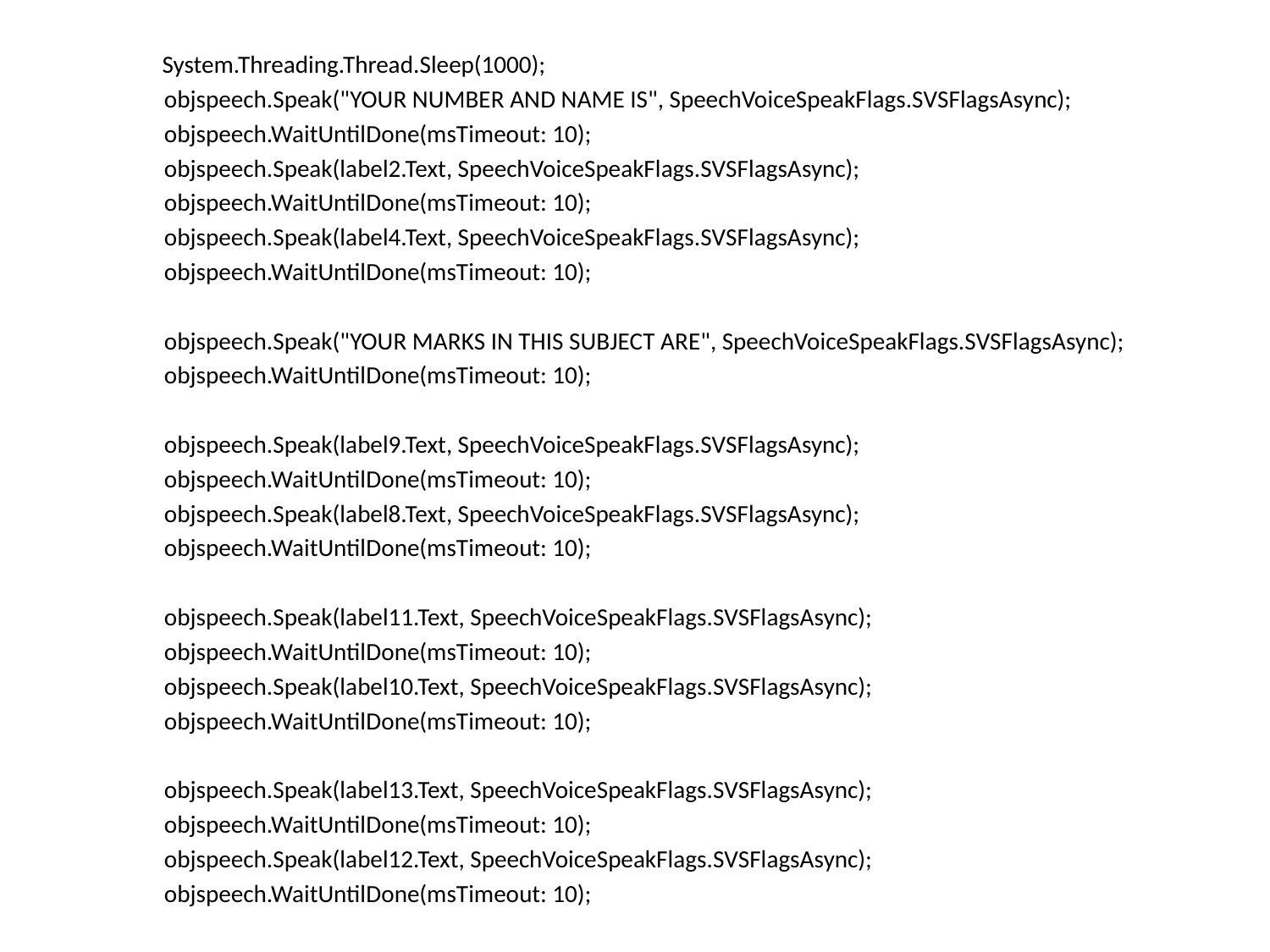

System.Threading.Thread.Sleep(1000);
                objspeech.Speak("YOUR NUMBER AND NAME IS", SpeechVoiceSpeakFlags.SVSFlagsAsync);
                objspeech.WaitUntilDone(msTimeout: 10);
                objspeech.Speak(label2.Text, SpeechVoiceSpeakFlags.SVSFlagsAsync);
                objspeech.WaitUntilDone(msTimeout: 10);
                objspeech.Speak(label4.Text, SpeechVoiceSpeakFlags.SVSFlagsAsync);
                objspeech.WaitUntilDone(msTimeout: 10);

                objspeech.Speak("YOUR MARKS IN THIS SUBJECT ARE", SpeechVoiceSpeakFlags.SVSFlagsAsync);
                objspeech.WaitUntilDone(msTimeout: 10);

                objspeech.Speak(label9.Text, SpeechVoiceSpeakFlags.SVSFlagsAsync);
                objspeech.WaitUntilDone(msTimeout: 10);
                objspeech.Speak(label8.Text, SpeechVoiceSpeakFlags.SVSFlagsAsync);
                objspeech.WaitUntilDone(msTimeout: 10);

                objspeech.Speak(label11.Text, SpeechVoiceSpeakFlags.SVSFlagsAsync);
                objspeech.WaitUntilDone(msTimeout: 10);
                objspeech.Speak(label10.Text, SpeechVoiceSpeakFlags.SVSFlagsAsync);
                objspeech.WaitUntilDone(msTimeout: 10);

                objspeech.Speak(label13.Text, SpeechVoiceSpeakFlags.SVSFlagsAsync);
                objspeech.WaitUntilDone(msTimeout: 10);
                objspeech.Speak(label12.Text, SpeechVoiceSpeakFlags.SVSFlagsAsync);
                objspeech.WaitUntilDone(msTimeout: 10);